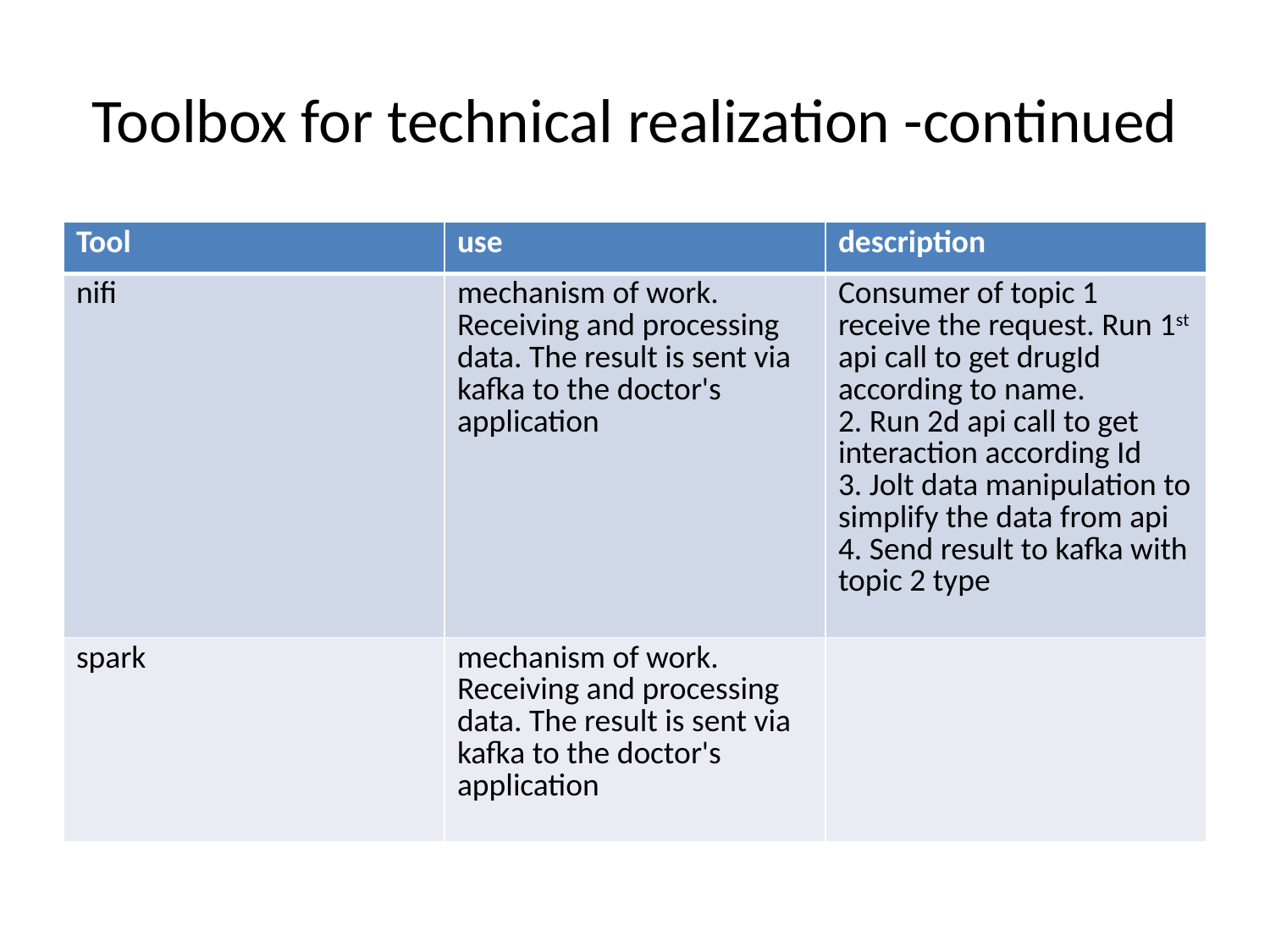

# Toolbox for technical realization -continued
| Tool | use | description |
| --- | --- | --- |
| nifi | mechanism of work. Receiving and processing data. The result is sent via kafka to the doctor's application | Consumer of topic 1 receive the request. Run 1st api call to get drugId according to name. 2. Run 2d api call to get interaction according Id 3. Jolt data manipulation to simplify the data from api 4. Send result to kafka with topic 2 type |
| spark | mechanism of work. Receiving and processing data. The result is sent via kafka to the doctor's application |  |